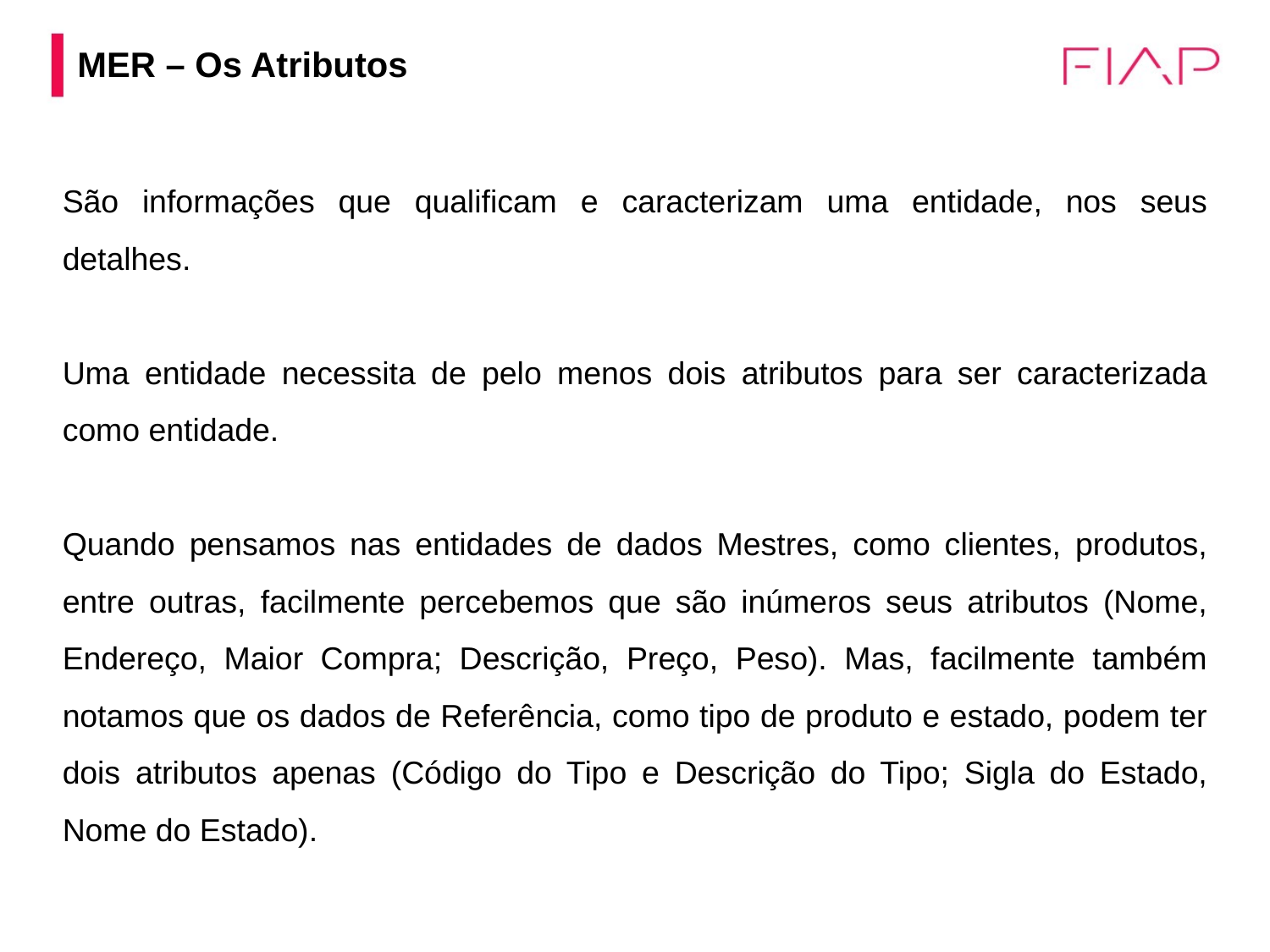

MER – Os Atributos

São informações que qualificam e caracterizam uma entidade, nos seus detalhes.

Uma entidade necessita de pelo menos dois atributos para ser caracterizada como entidade.

Quando pensamos nas entidades de dados Mestres, como clientes, produtos, entre outras, facilmente percebemos que são inúmeros seus atributos (Nome, Endereço, Maior Compra; Descrição, Preço, Peso). Mas, facilmente também notamos que os dados de Referência, como tipo de produto e estado, podem ter dois atributos apenas (Código do Tipo e Descrição do Tipo; Sigla do Estado, Nome do Estado).